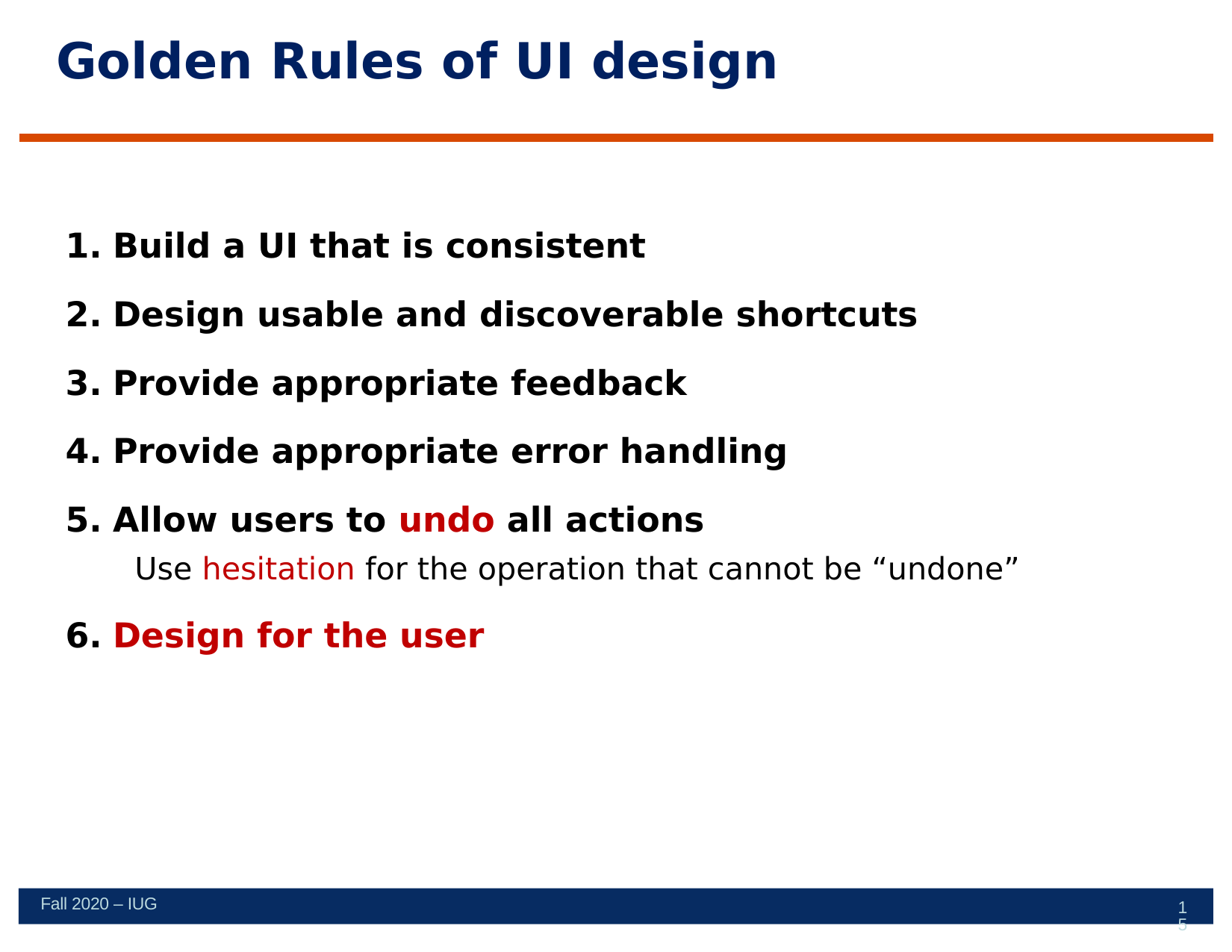

# Golden Rules of UI design
Build a UI that is consistent
Design usable and discoverable shortcuts
Provide appropriate feedback
Provide appropriate error handling
Allow users to undo all actions
Use hesitation for the operation that cannot be “undone”
Design for the user

Fall 2020 – IUG
15